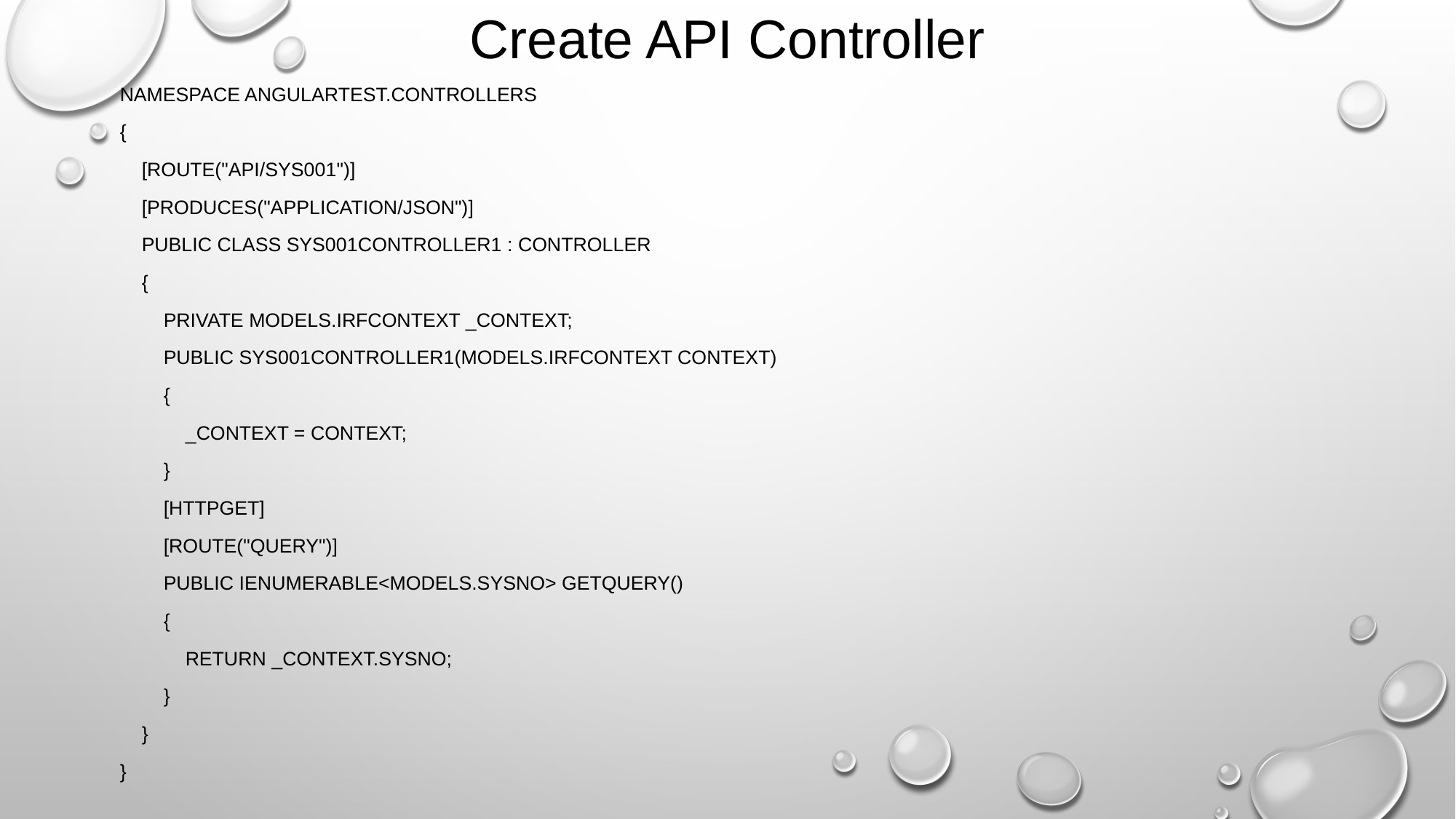

# Create API Controller
namespace angulartest.Controllers
{
    [Route("api/SYS001")]
    [Produces("application/json")]
    public class SYS001Controller1 : Controller
    {
        private Models.IRFContext _context;
        public SYS001Controller1(Models.IRFContext context)
        {
            _context = context;
        }
        [HttpGet]
        [Route("Query")]
        public IEnumerable<Models.SYSNO> GetQuery()
        {
            return _context.SYSNO;
        }
    }
}